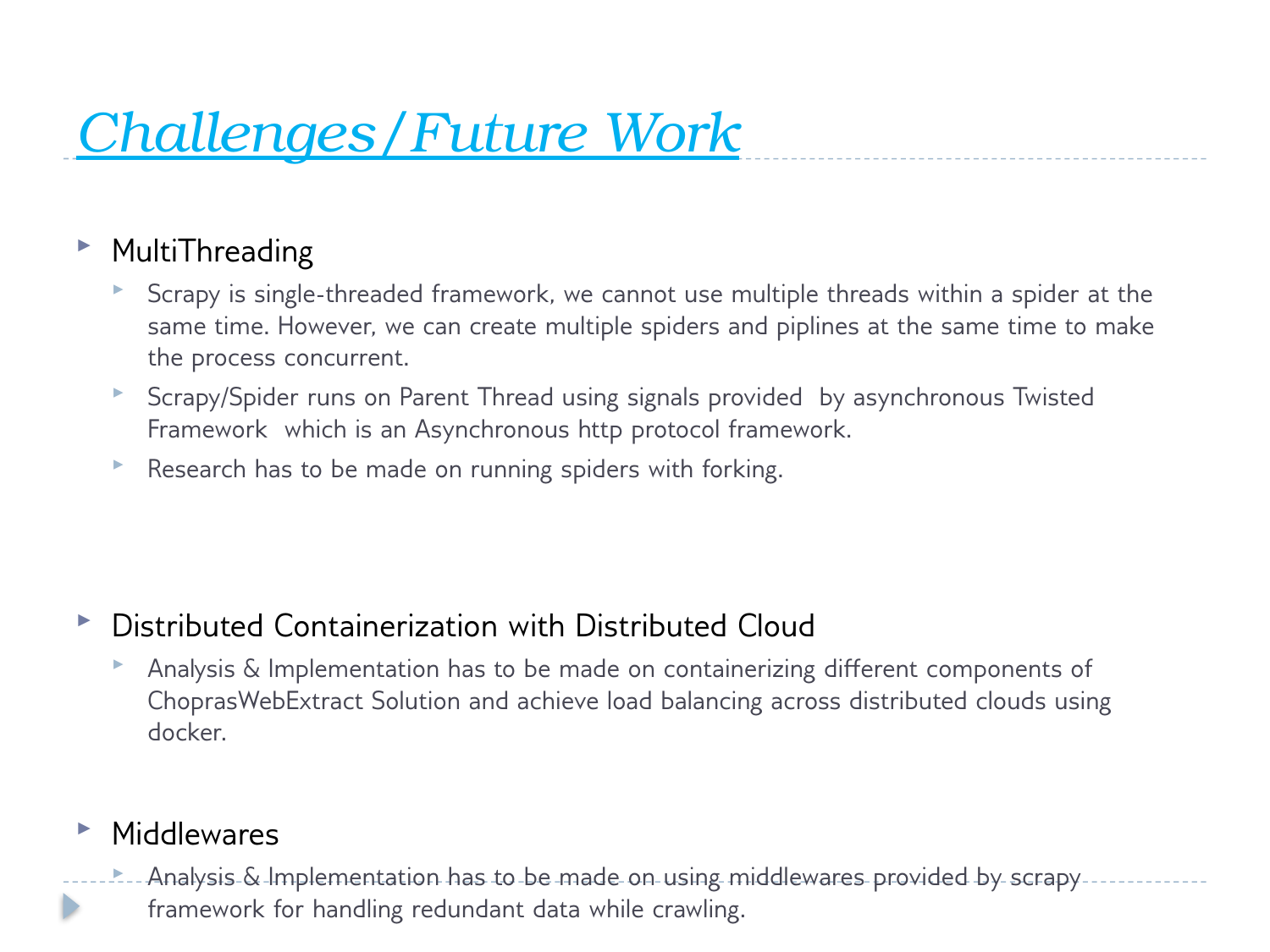

# Challenges/Future Work
MultiThreading
Scrapy is single-threaded framework, we cannot use multiple threads within a spider at the same time. However, we can create multiple spiders and piplines at the same time to make the process concurrent.
Scrapy/Spider runs on Parent Thread using signals provided  by asynchronous Twisted  Framework  which is an Asynchronous http protocol framework.
Research has to be made on running spiders with forking.

Distributed Containerization with Distributed Cloud
Analysis & Implementation has to be made on containerizing different components of ChoprasWebExtract Solution and achieve load balancing across distributed clouds using docker.

Middlewares
Analysis & Implementation has to be made on using middlewares provided by scrapy framework for handling redundant data while crawling.